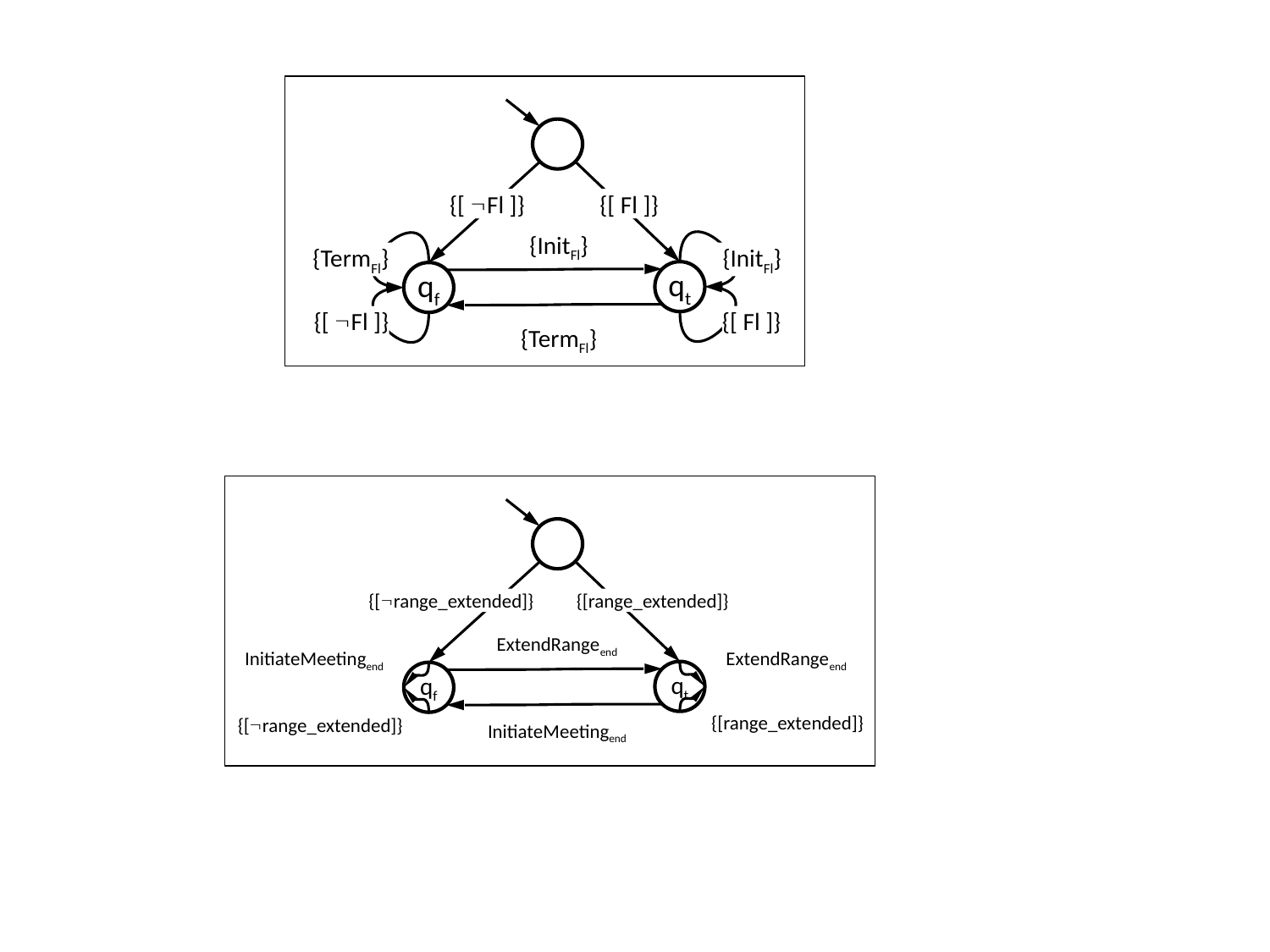

{[ ¬Fl ]}
{[ Fl ]}
{InitFl}
{TermFl}
{InitFl}
qt
qf
{[ ¬Fl ]}
{[ Fl ]}
{TermFl}

{[¬range_extended]}
{[range_extended]}
ExtendRangeend
InitiateMeetingend
ExtendRangeend
qt
qf
{[range_extended]}
{[¬range_extended]}
InitiateMeetingend